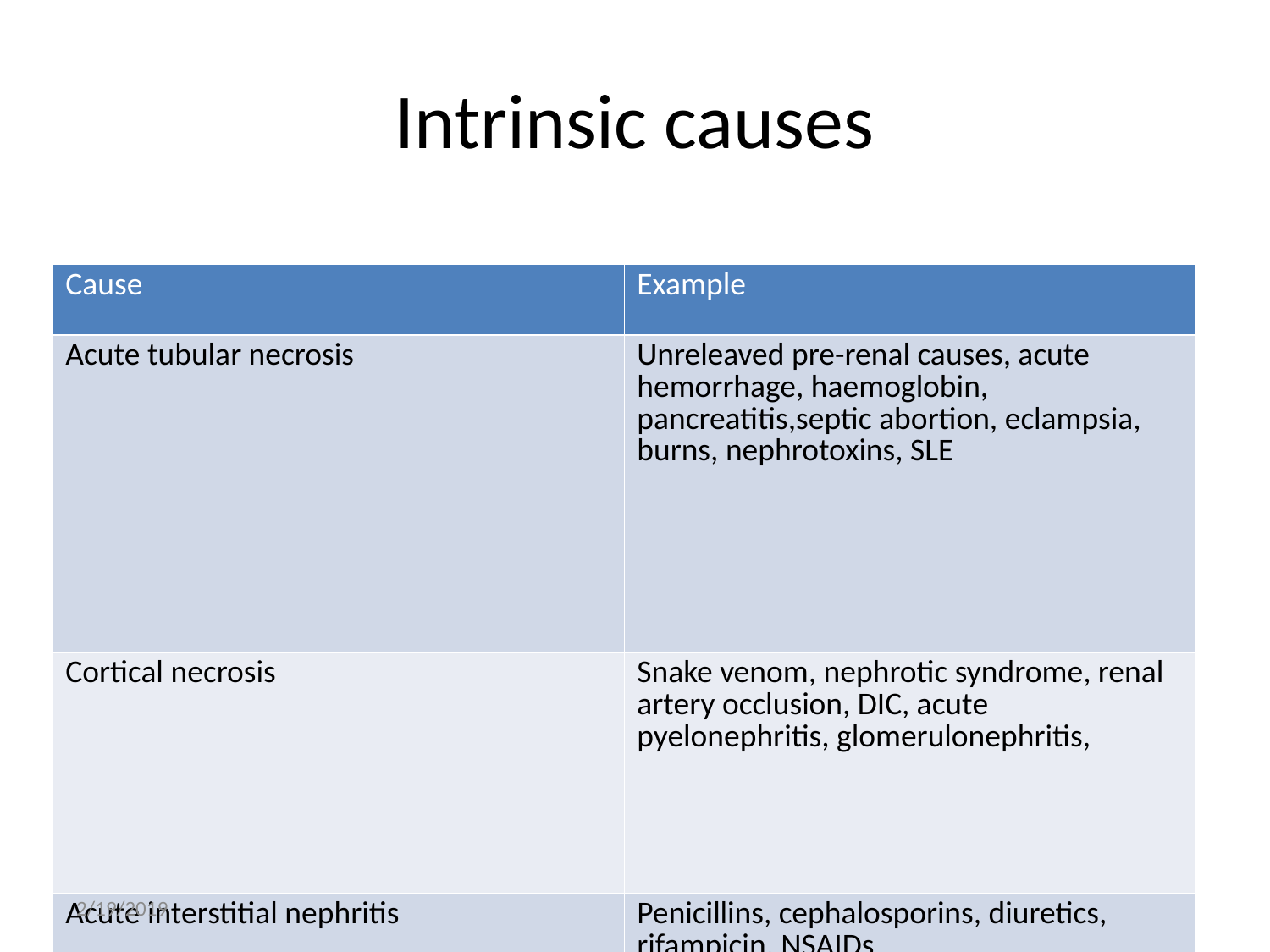

# Intrinsic causes
| Cause | Example |
| --- | --- |
| Acute tubular necrosis | Unreleaved pre-renal causes, acute hemorrhage, haemoglobin, pancreatitis,septic abortion, eclampsia, burns, nephrotoxins, SLE |
| Cortical necrosis | Snake venom, nephrotic syndrome, renal artery occlusion, DIC, acute pyelonephritis, glomerulonephritis, |
| Acute interstitial nephritis | Penicillins, cephalosporins, diuretics, rifampicin, NSAIDs |
2/19/2019
MR CHOGE
102